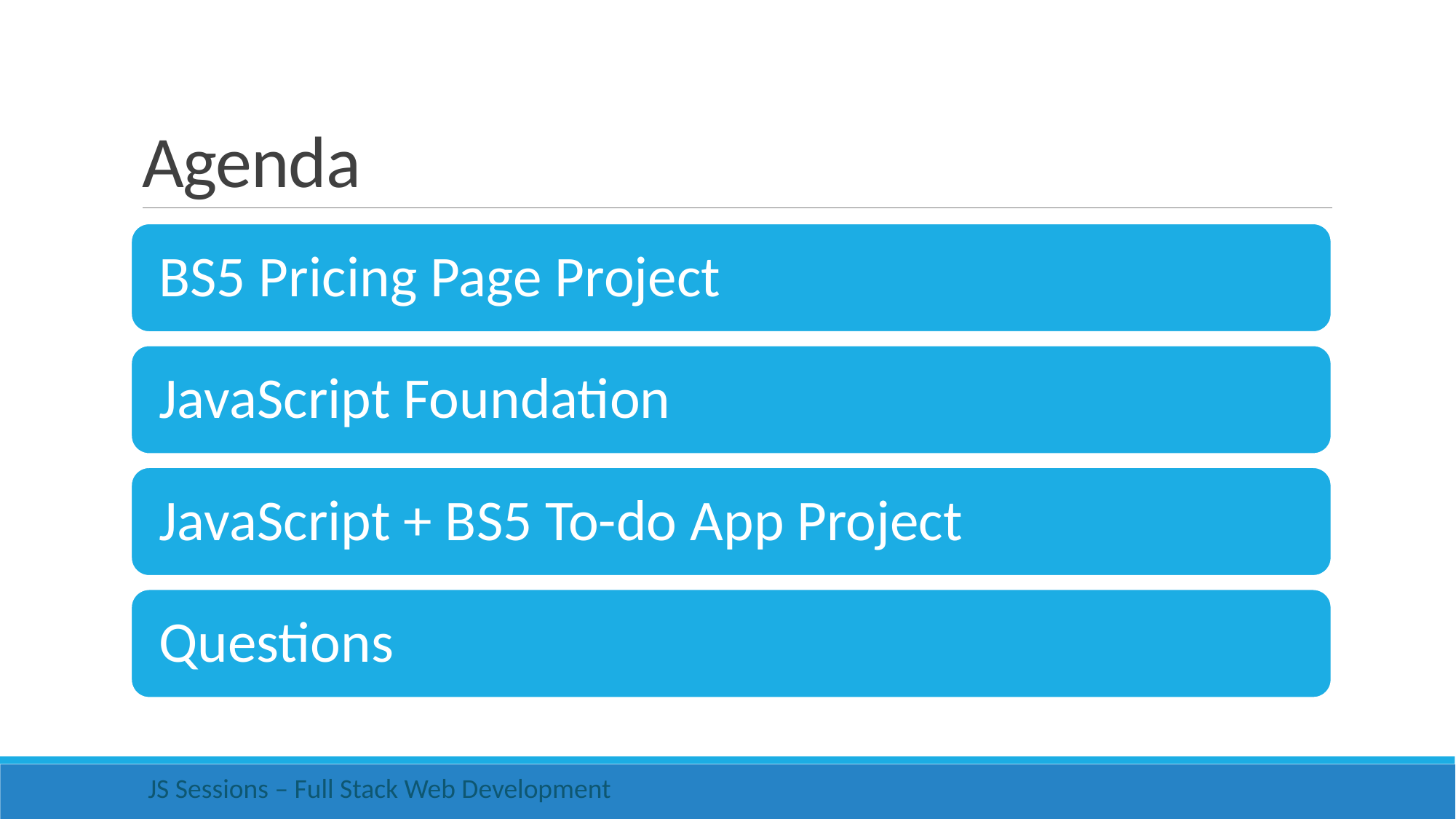

# Agenda
BS5 Pricing Page Project
JavaScript Foundation
JavaScript + BS5 To-do App Project
Questions
 JS Sessions – Full Stack Web Development